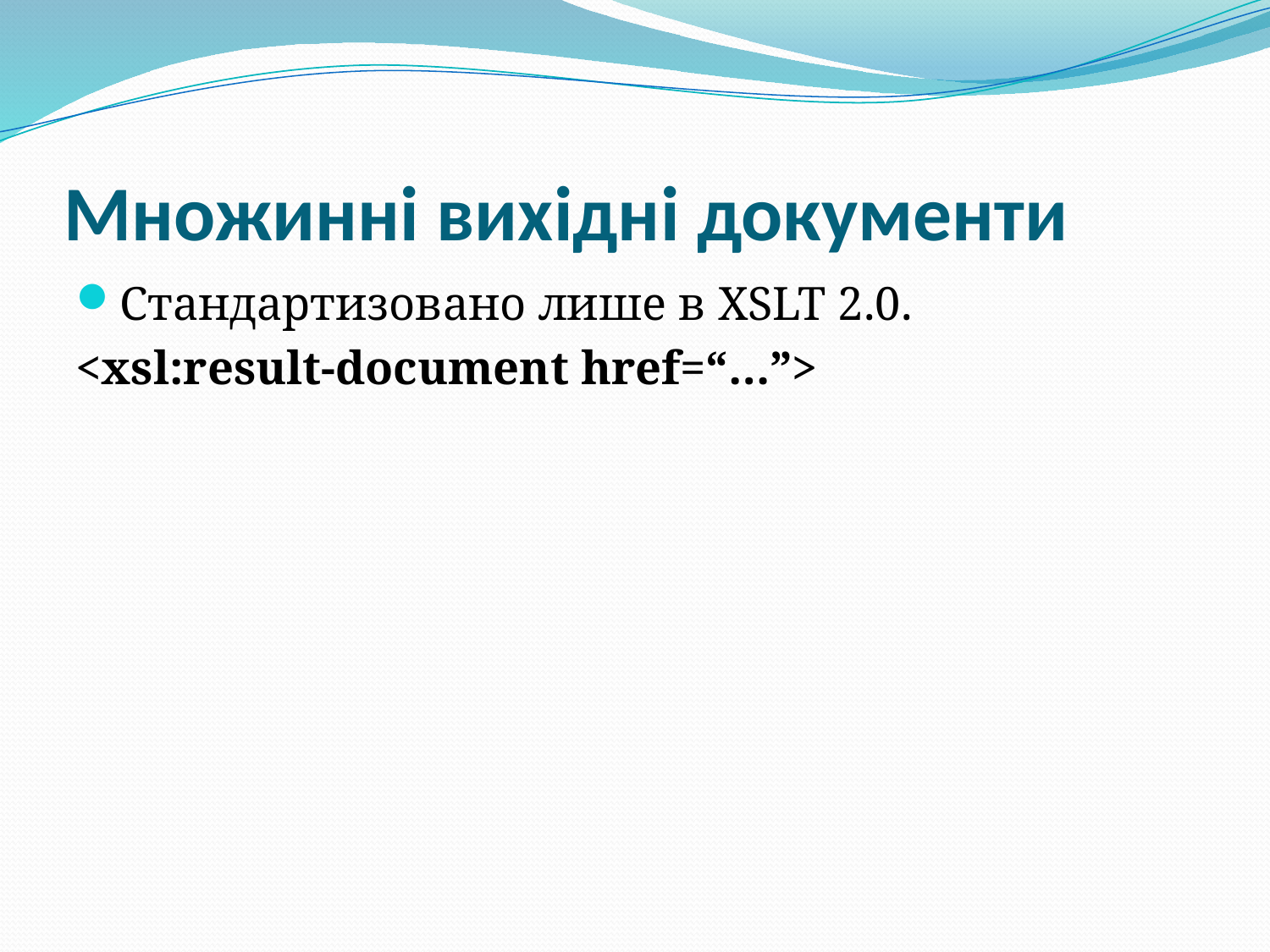

# Множинні вихідні документи
Стандартизовано лише в XSLT 2.0.
<xsl:result-document href=“…”>